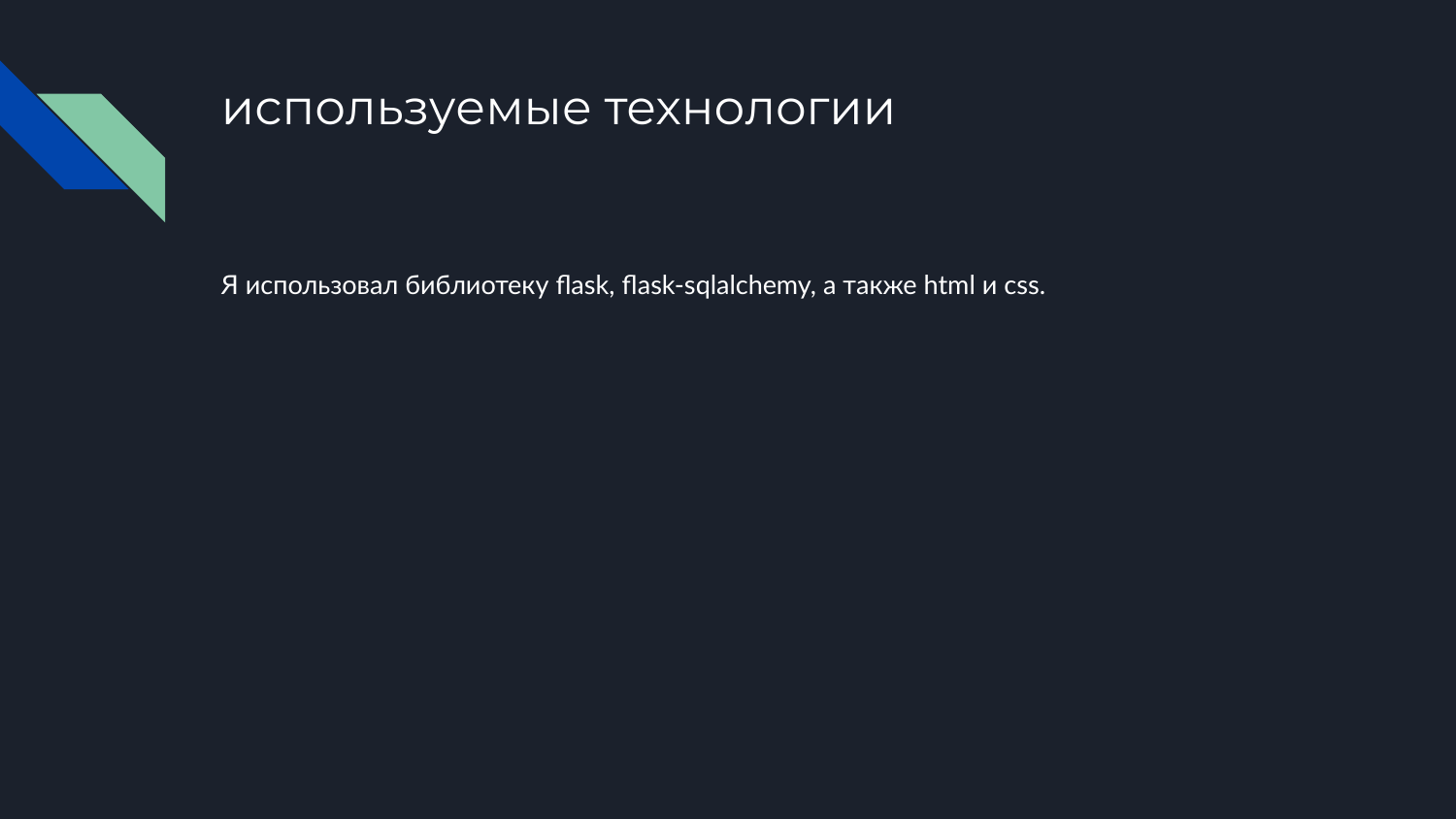

# используемые технологии
Я использовал библиотеку flask, flask-sqlalchemy, а также html и css.